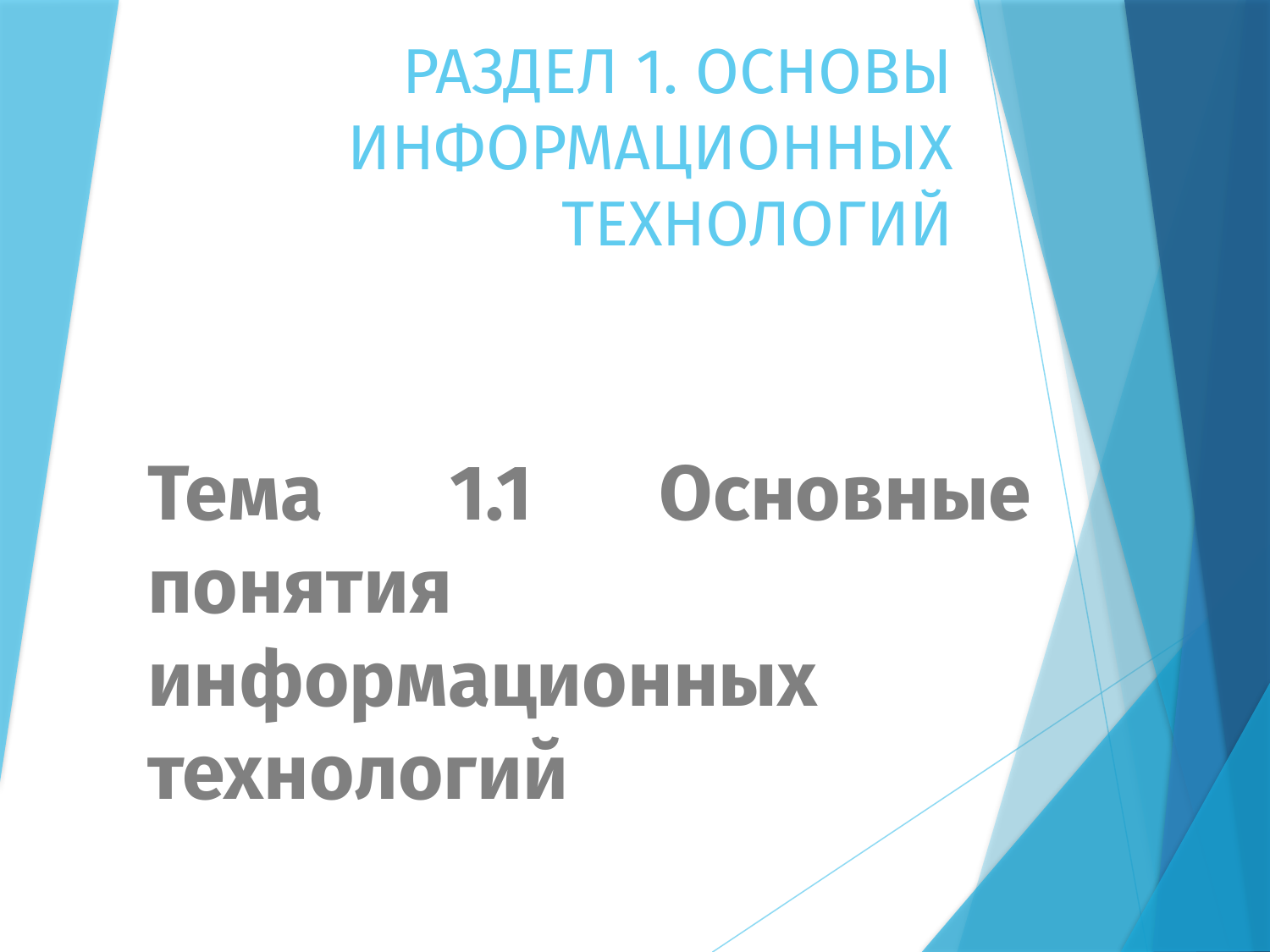

# РАЗДЕЛ 1. ОСНОВЫ ИНФОРМАЦИОННЫХ ТЕХНОЛОГИЙ
Тема 1.1 Основные понятия информационных технологий